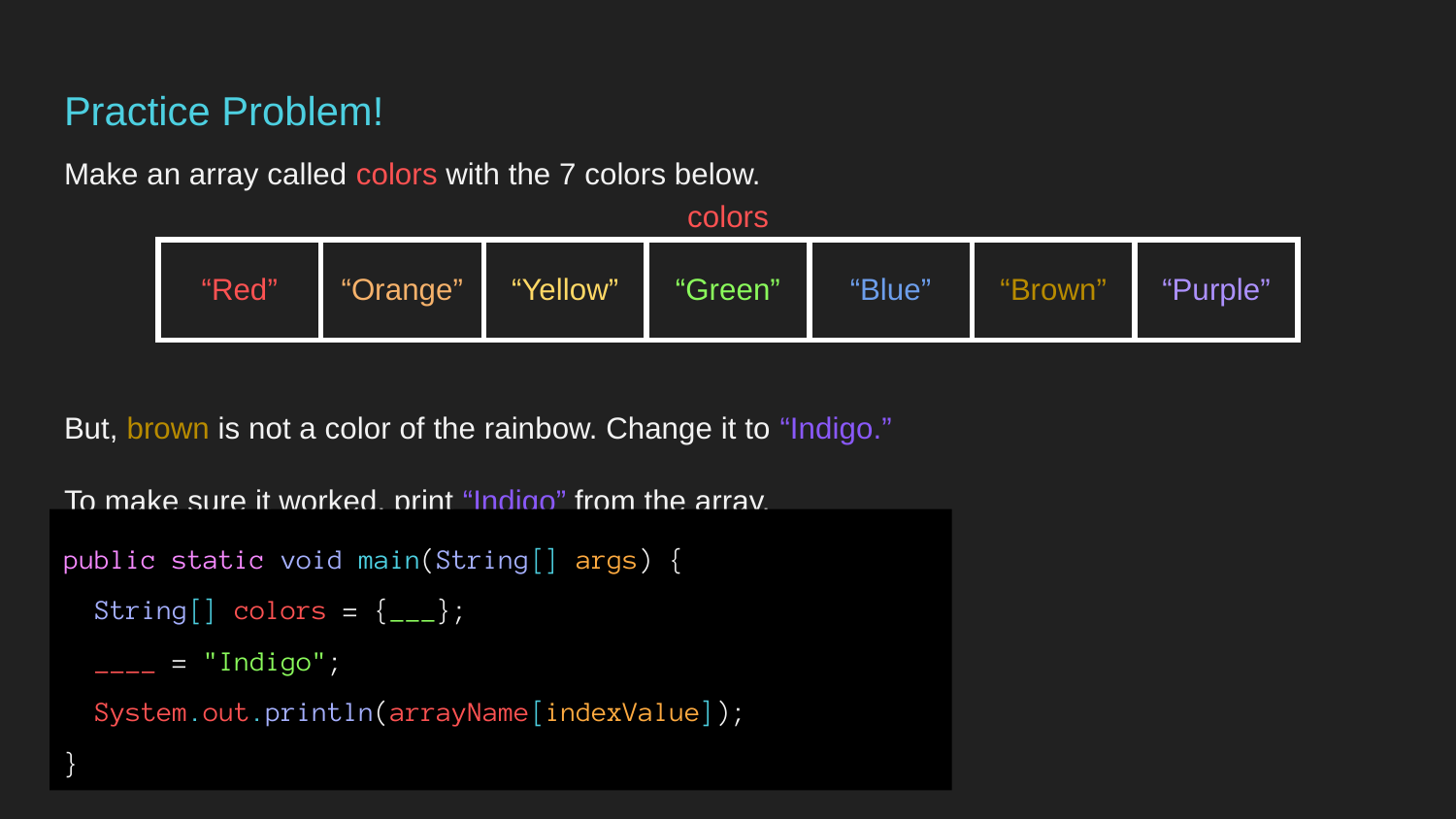

# Practice Problem!
Make an array called colors with the 7 colors below.
colors
| “Red” | “Orange” | “Yellow” | “Green” | “Blue” | “Brown” | “Purple” |
| --- | --- | --- | --- | --- | --- | --- |
But, brown is not a color of the rainbow. Change it to “Indigo.”
To make sure it worked, print “Indigo” from the array.
public static void main(String[] args) {
  String[] colors = {___};
  ____ = "Indigo";
  System.out.println(arrayName[indexValue]);
}